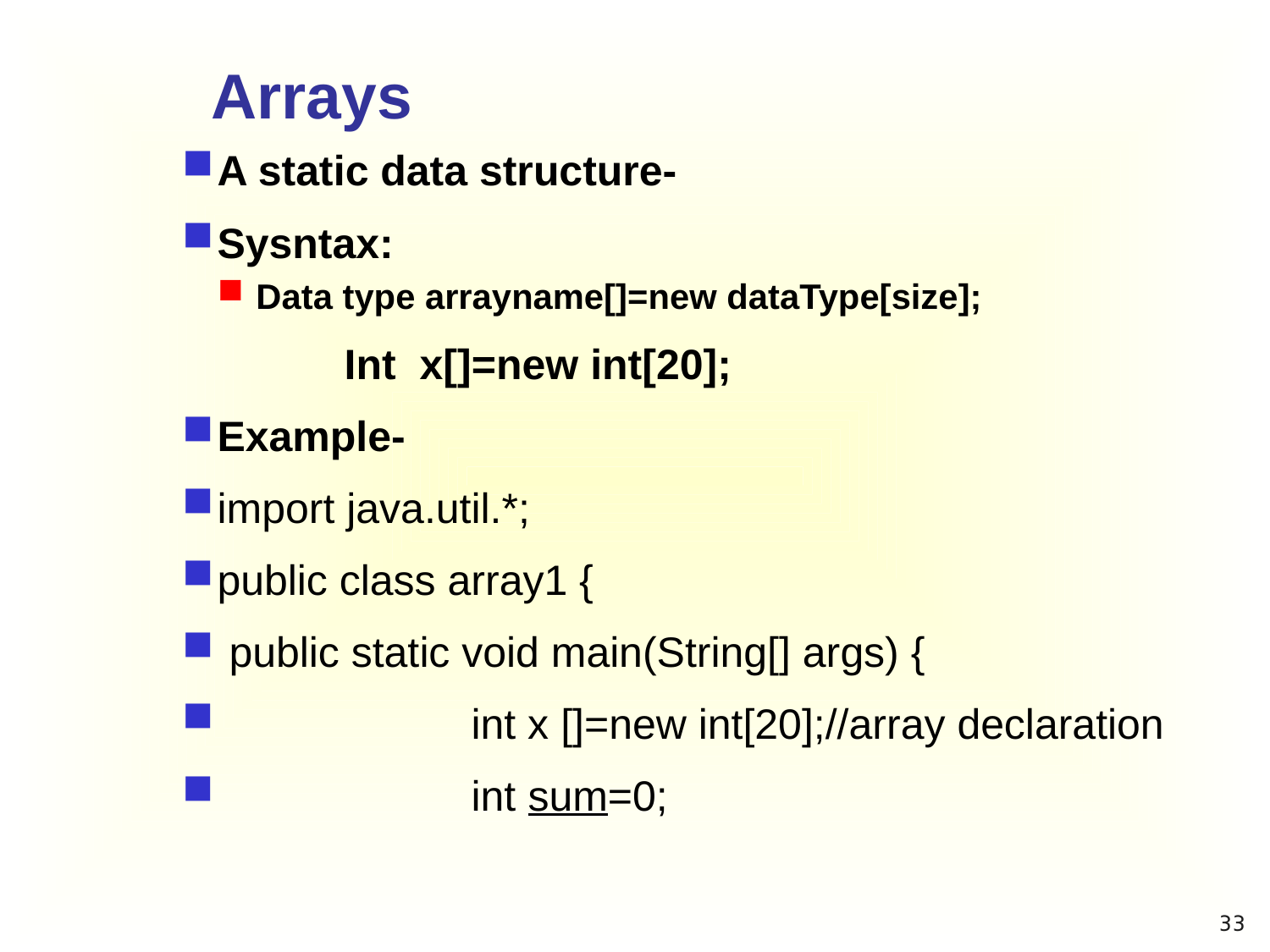

# Arrays
A static data structure-
Sysntax:
Data type arrayname[]=new dataType[size];
		Int  x[]=new int[20];
Example-
import java.util.*;
public class array1 {
 public static void main(String[] args) {
		int x []=new int[20];//array declaration
		int sum=0;

33